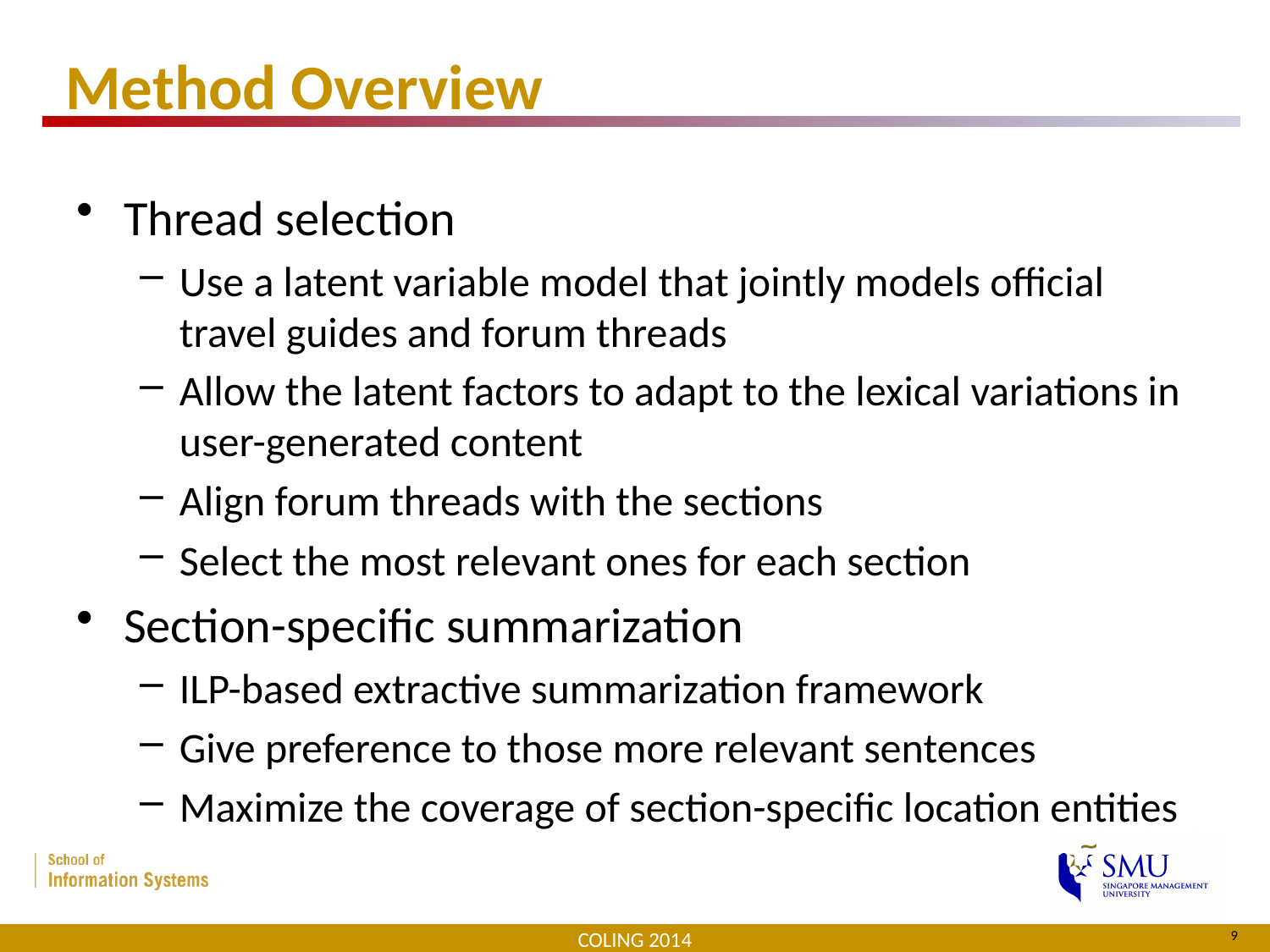

# Method Overview
Thread selection
Use a latent variable model that jointly models official travel guides and forum threads
Allow the latent factors to adapt to the lexical variations in user-generated content
Align forum threads with the sections
Select the most relevant ones for each section
Section-specific summarization
ILP-based extractive summarization framework
Give preference to those more relevant sentences
Maximize the coverage of section-specific location entities
COLING 2014
9